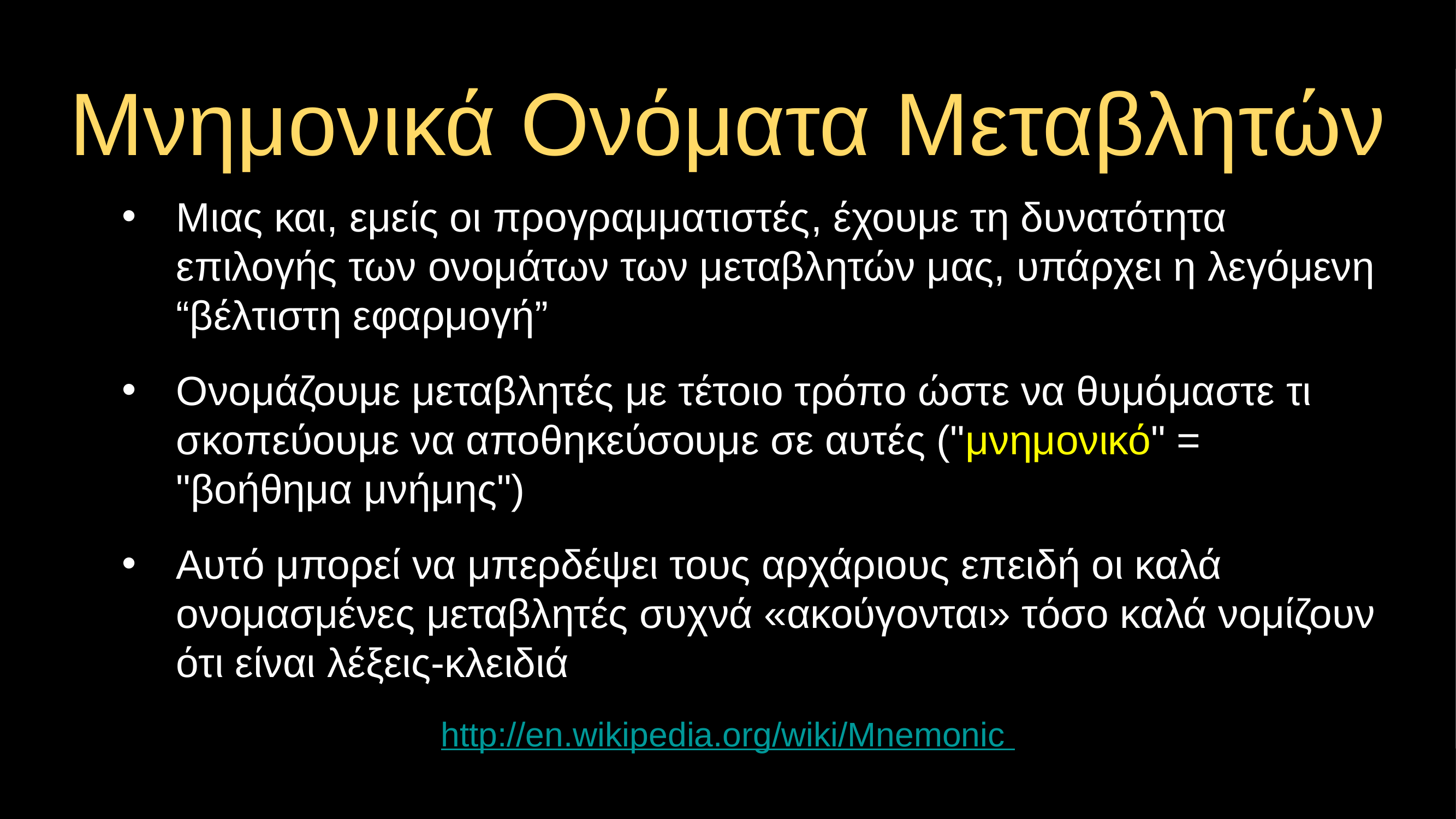

# Μνημονικά Ονόματα Μεταβλητών
Μιας και, εμείς οι προγραμματιστές, έχουμε τη δυνατότητα επιλογής των ονομάτων των μεταβλητών μας, υπάρχει η λεγόμενη “βέλτιστη εφαρμογή”
Ονομάζουμε μεταβλητές με τέτοιο τρόπο ώστε να θυμόμαστε τι σκοπεύουμε να αποθηκεύσουμε σε αυτές ("μνημονικό" = "βοήθημα μνήμης")
Αυτό μπορεί να μπερδέψει τους αρχάριους επειδή οι καλά ονομασμένες μεταβλητές συχνά «ακούγονται» τόσο καλά νομίζουν ότι είναι λέξεις-κλειδιά
http://en.wikipedia.org/wiki/Mnemonic